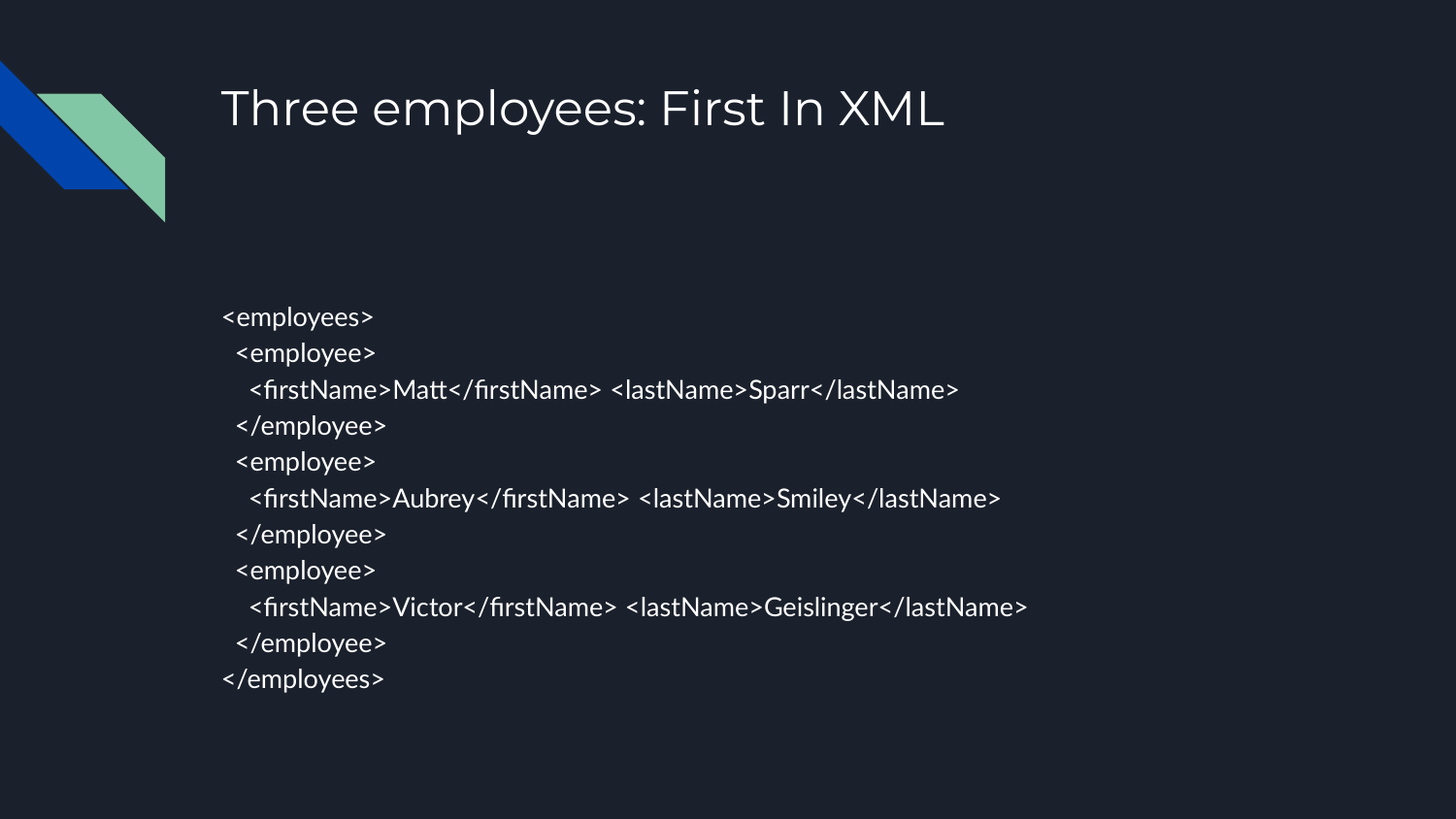

# Three employees: First In XML

<employees>
  <employee>
    <firstName>Matt</firstName> <lastName>Sparr</lastName>
  </employee>
  <employee>
    <firstName>Aubrey</firstName> <lastName>Smiley</lastName>
  </employee>
  <employee>
    <firstName>Victor</firstName> <lastName>Geislinger</lastName>
  </employee>
</employees>